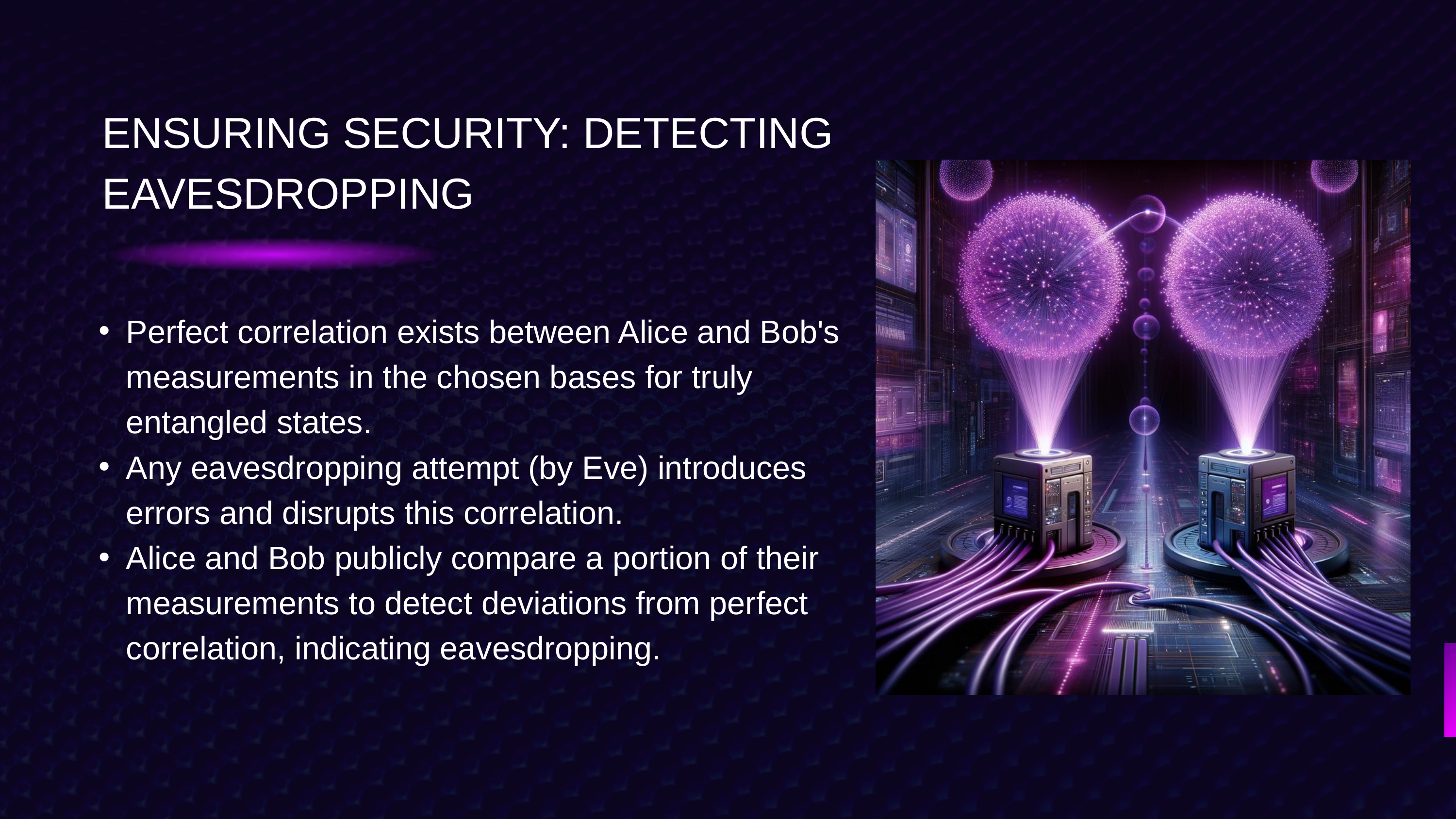

ENSURING SECURITY: DETECTING EAVESDROPPING

Perfect correlation exists between Alice and Bob's measurements in the chosen bases for truly entangled states.
Any eavesdropping attempt (by Eve) introduces errors and disrupts this correlation.
Alice and Bob publicly compare a portion of their measurements to detect deviations from perfect correlation, indicating eavesdropping.